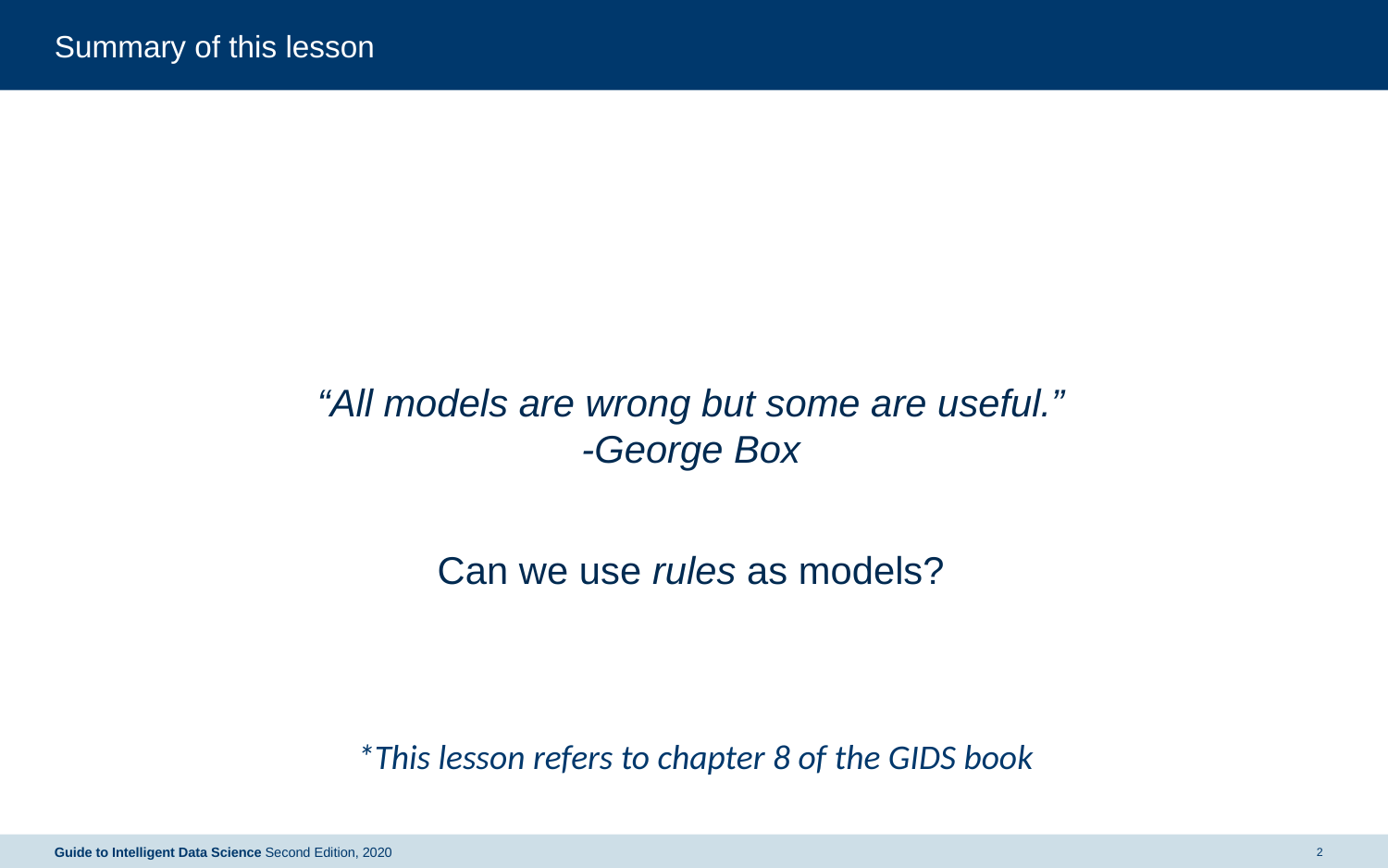

# Summary of this lesson
“All models are wrong but some are useful.”
-George Box

Can we use rules as models?
*This lesson refers to chapter 8 of the GIDS book
Guide to Intelligent Data Science Second Edition, 2020
2